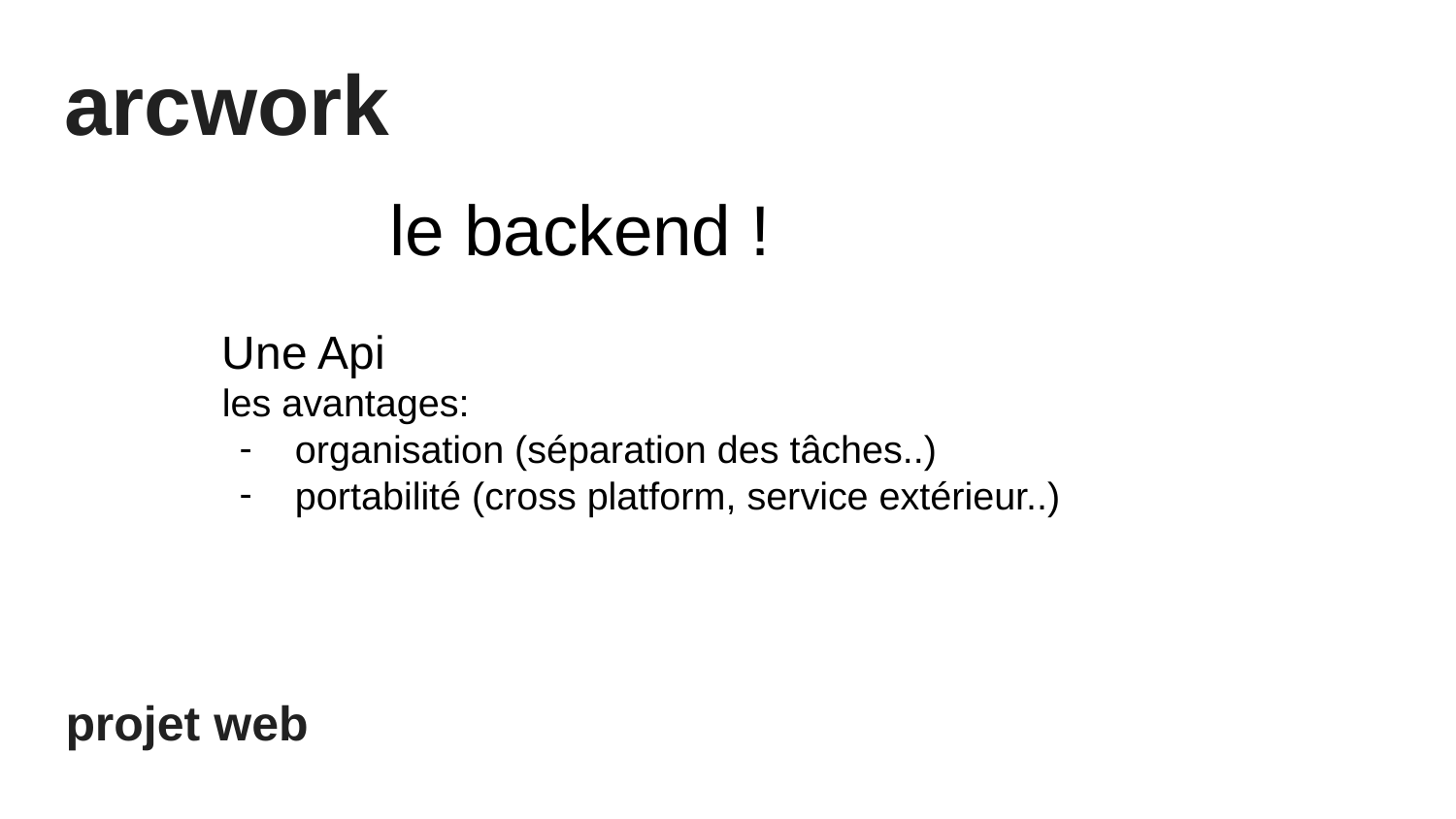

arcwork
le backend !
Une Api
les avantages:
organisation (séparation des tâches..)
portabilité (cross platform, service extérieur..)
projet web